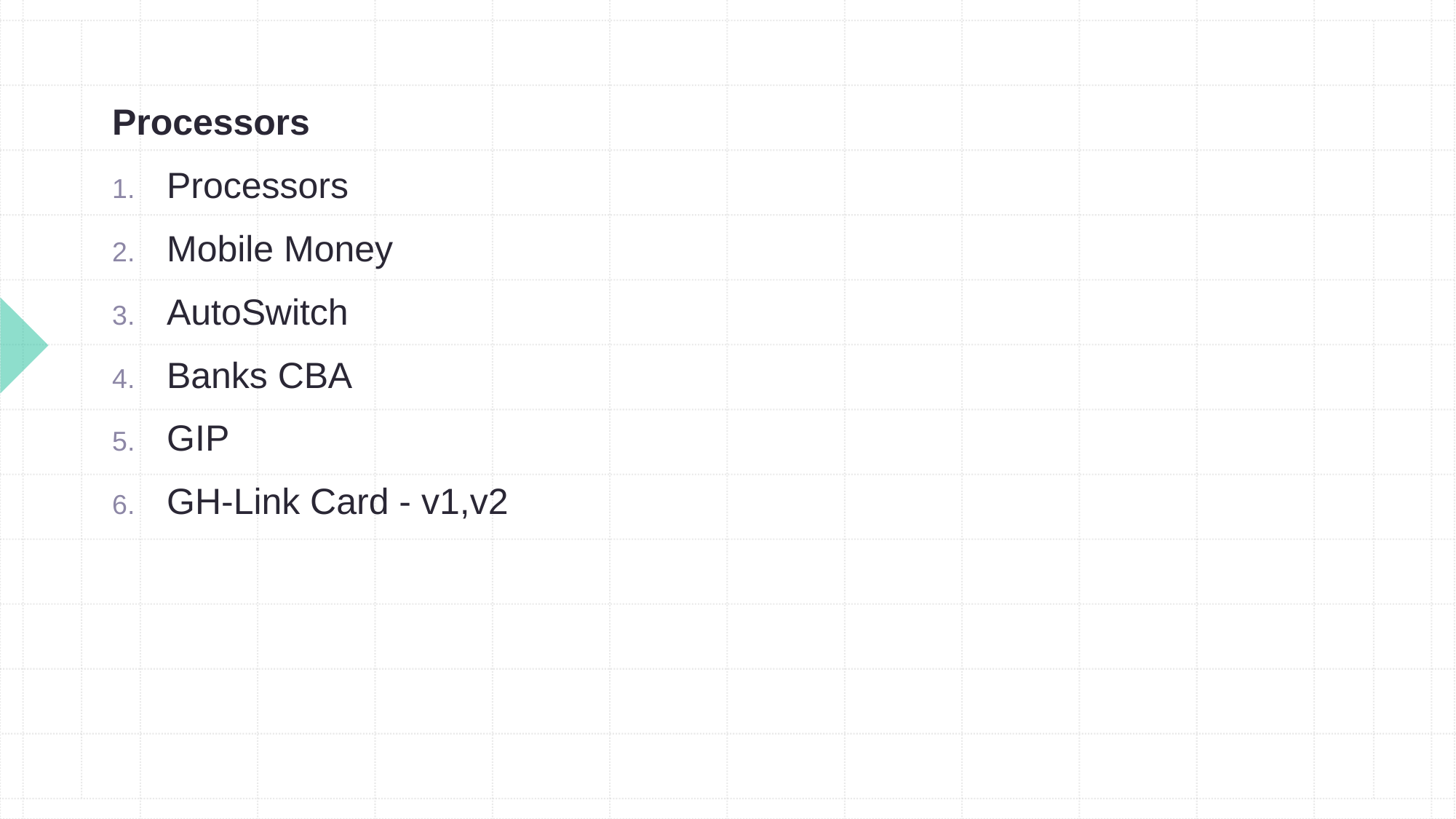

Processors
Processors
Mobile Money
AutoSwitch
Banks CBA
GIP
GH-Link Card - v1,v2